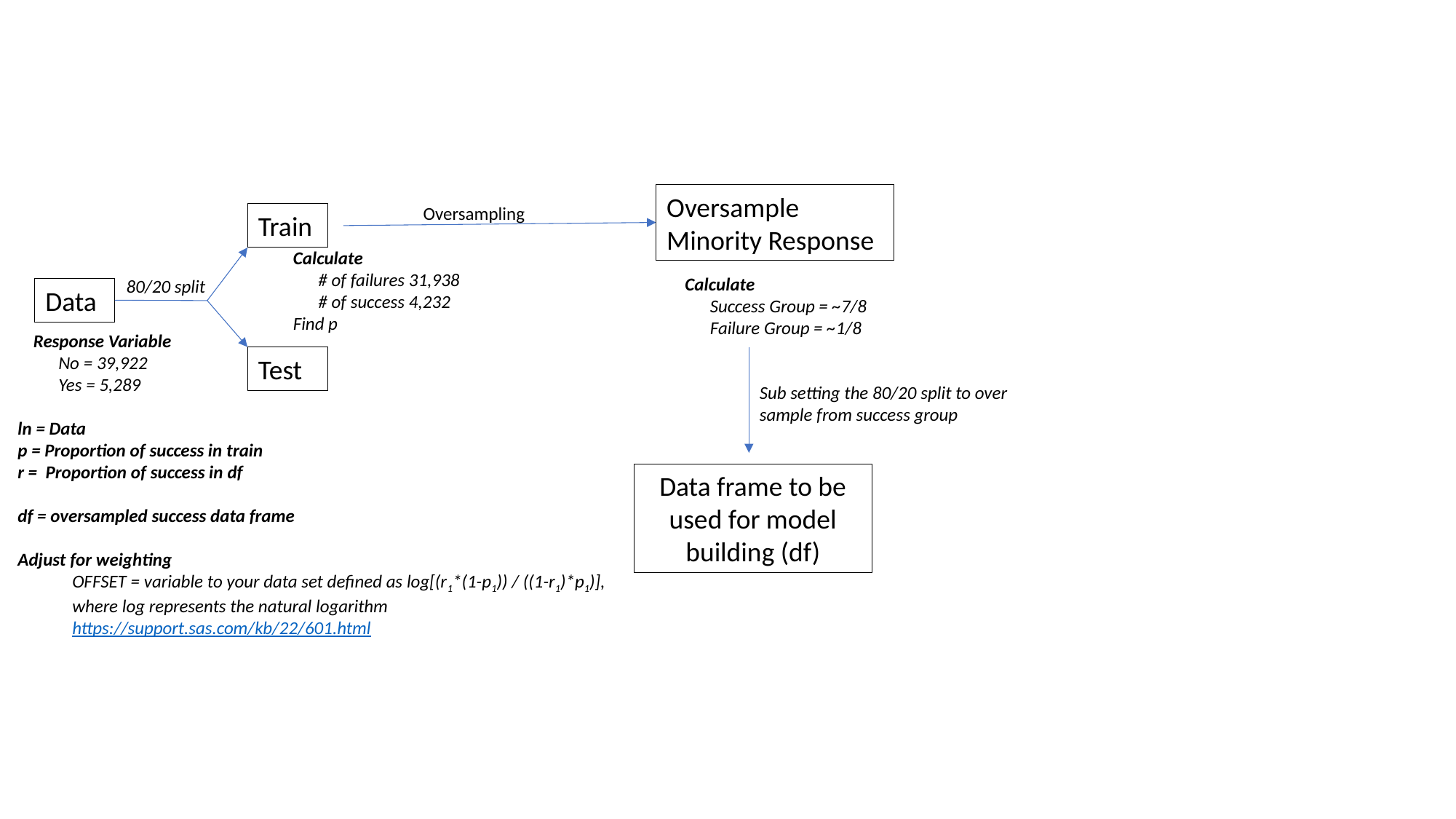

Oversample Minority Response
Oversampling
Train
Calculate
      # of failures 31,938
      # of success 4,232
Find p
Calculate
      Success Group = ~7/8
      Failure Group = ~1/8
80/20 split
Data
Response Variable
      No = 39,922
      Yes = 5,289
Test
Sub setting the 80/20 split to over sample from success group
ln = Data
p = Proportion of success in train
r =  Proportion of success in df

df = oversampled success data frame

Adjust for weighting
OFFSET = variable to your data set defined as log[(r1*(1-p1)) / ((1-r1)*p1)], where log represents the natural logarithm
https://support.sas.com/kb/22/601.html

Data frame to be used for model building (df)